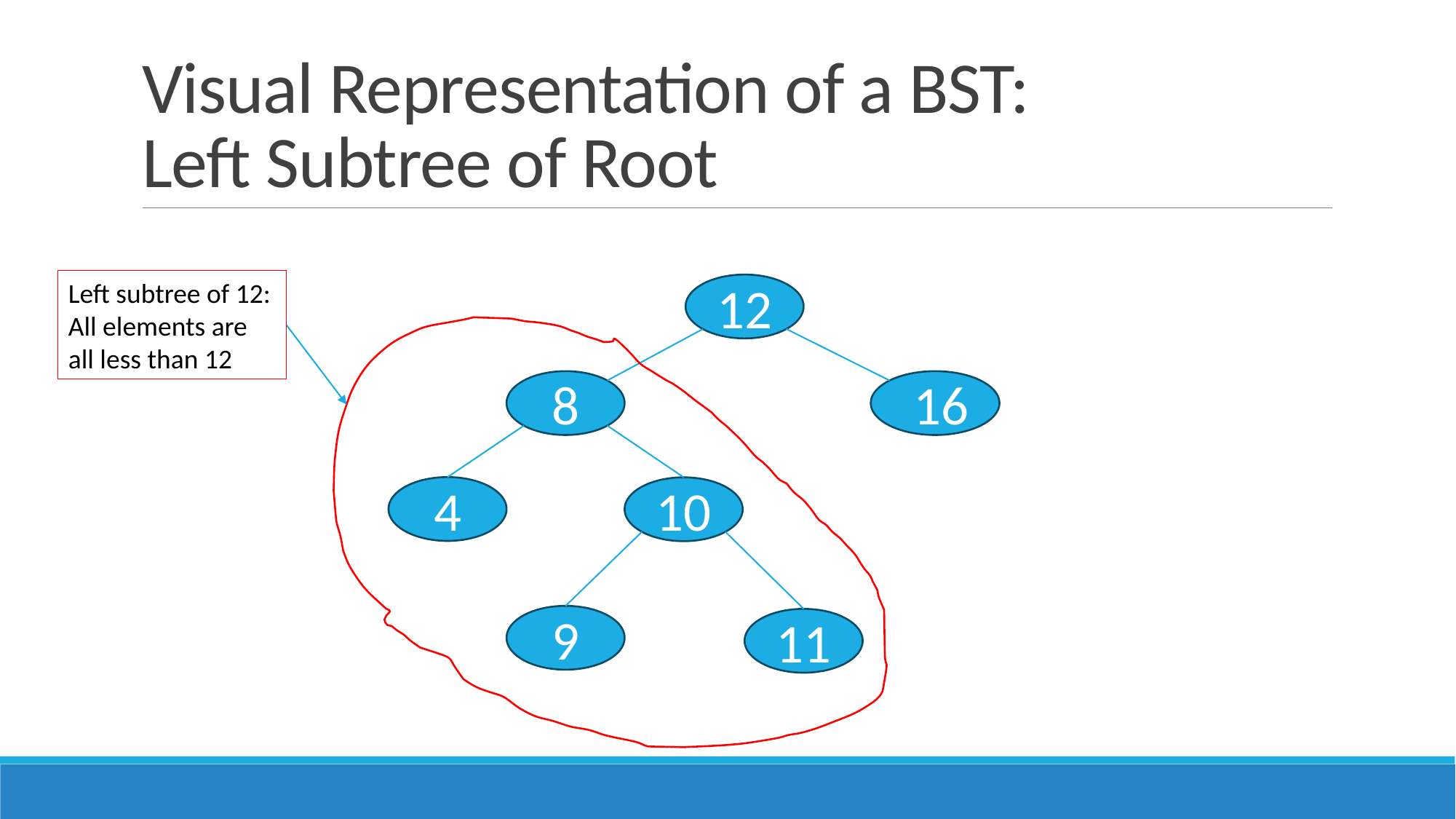

# Visual Representation of a BST: Left Subtree of Root
Left subtree of 12: All elements are all less than 12
12

8
 16
4
10
9
11